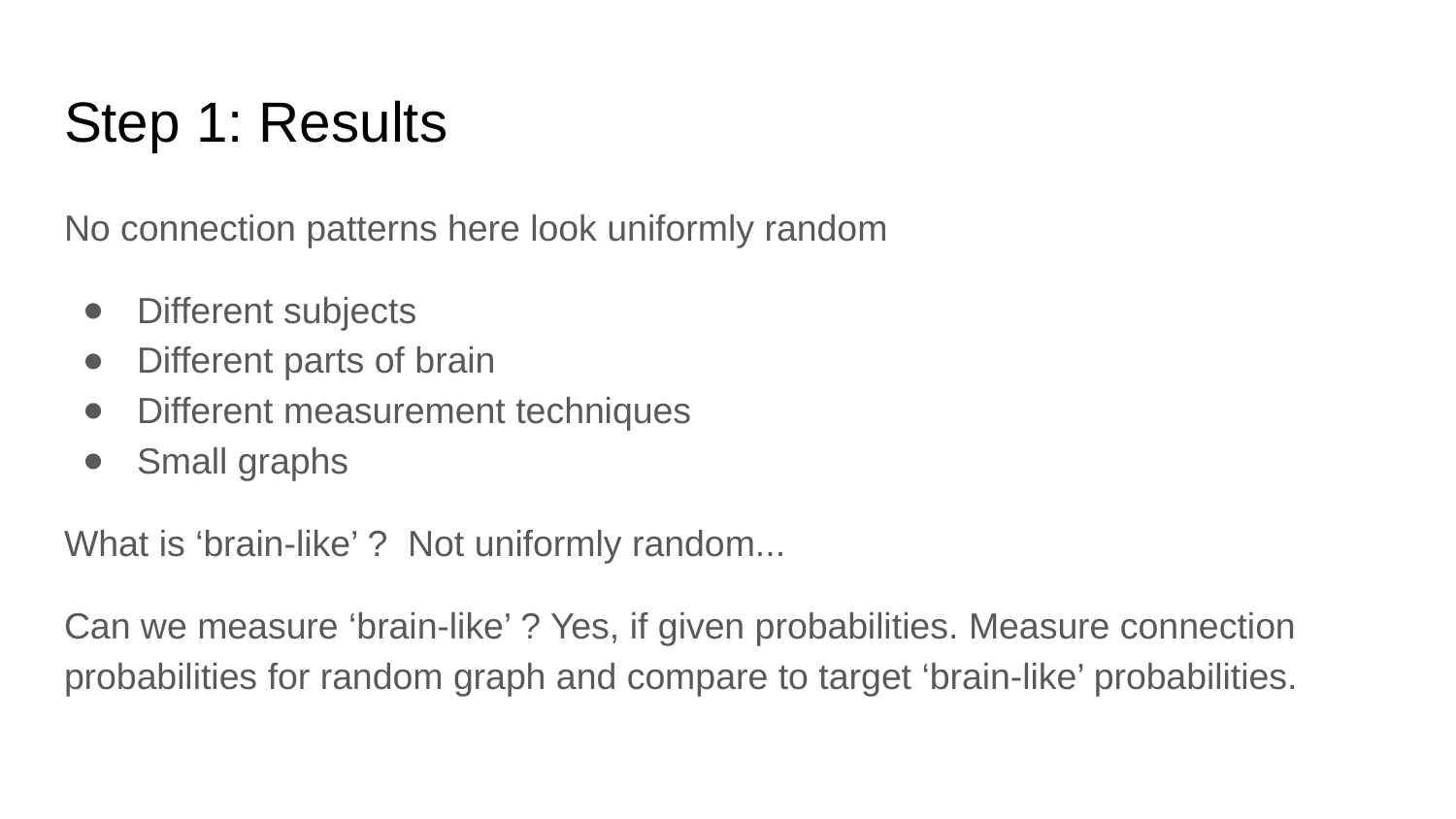

# Step 1: Results
No connection patterns here look uniformly random
Different subjects
Different parts of brain
Different measurement techniques
Small graphs
What is ‘brain-like’ ?  Not uniformly random...
Can we measure ‘brain-like’ ? Yes, if given probabilities. Measure connection probabilities for random graph and compare to target ‘brain-like’ probabilities.